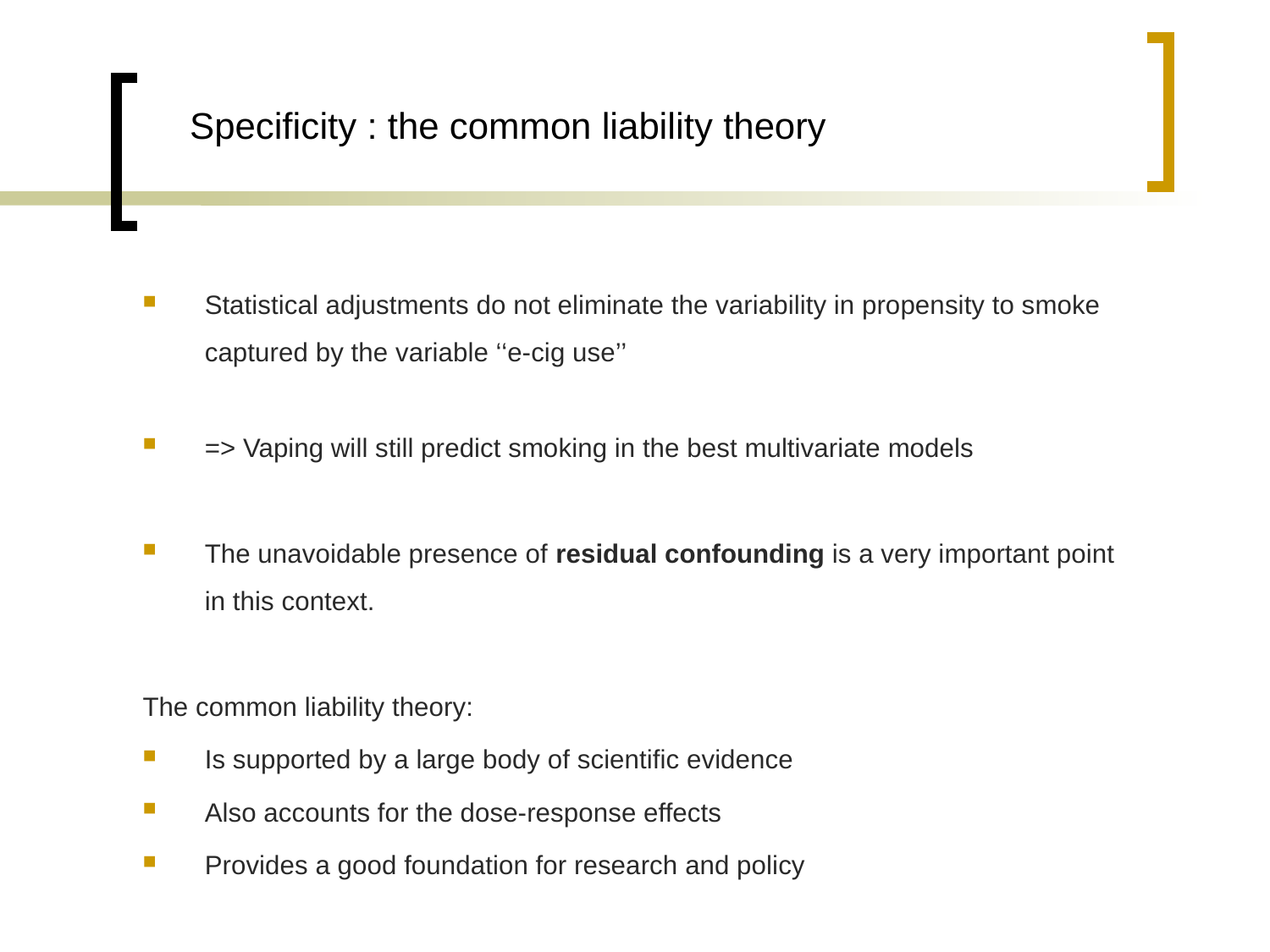

Specificity : the common liability theory

Statistical adjustments do not eliminate the variability in propensity to smoke captured by the variable ‘‘e-cig use’’

=> Vaping will still predict smoking in the best multivariate models

The unavoidable presence of residual confounding is a very important point in this context.

The common liability theory:
Is supported by a large body of scientific evidence
Also accounts for the dose-response effects
Provides a good foundation for research and policy